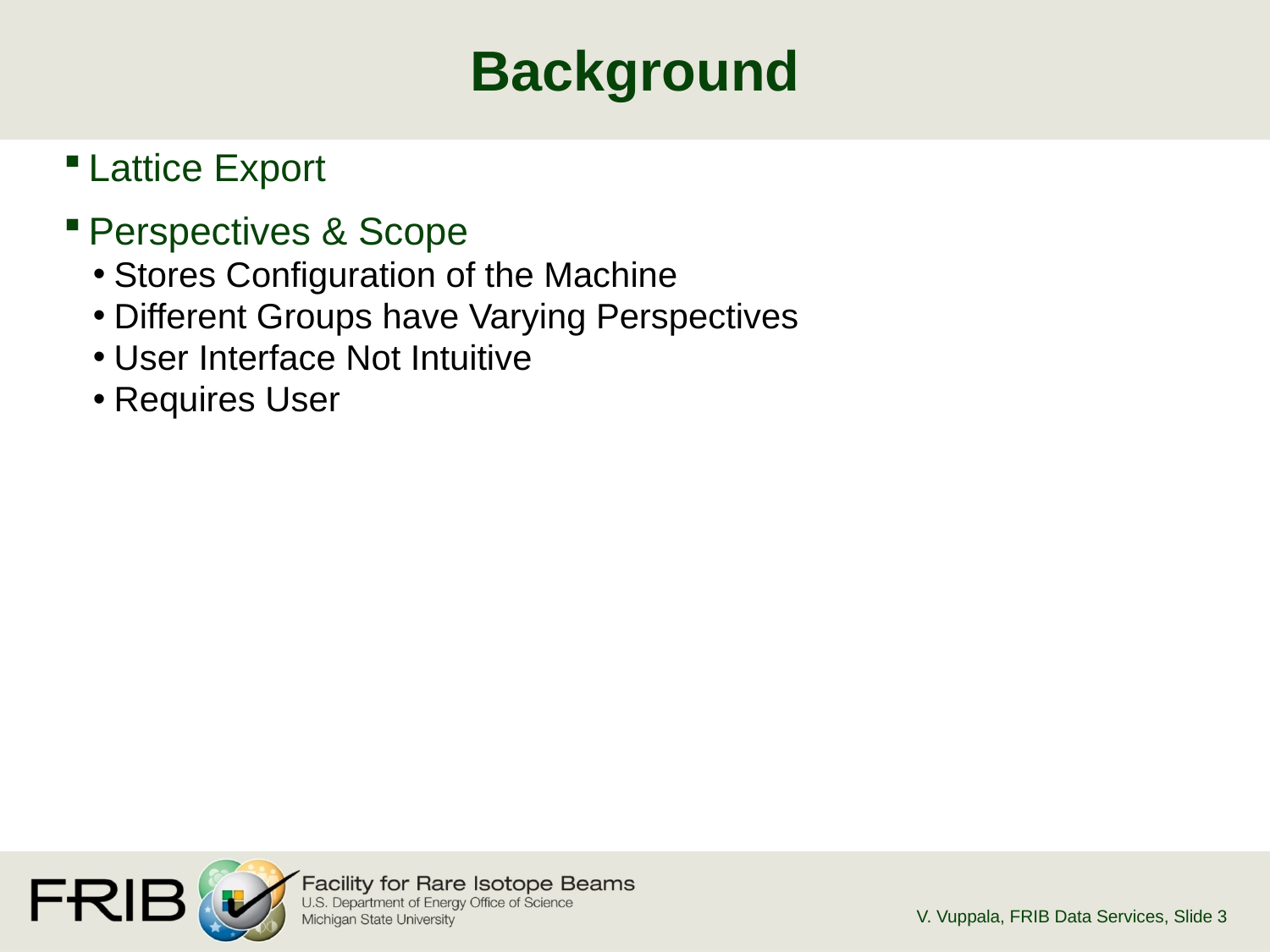

# Background
Lattice Export
Perspectives & Scope
Stores Configuration of the Machine
Different Groups have Varying Perspectives
User Interface Not Intuitive
Requires User

V. Vuppala, FRIB Data Services
, Slide 3